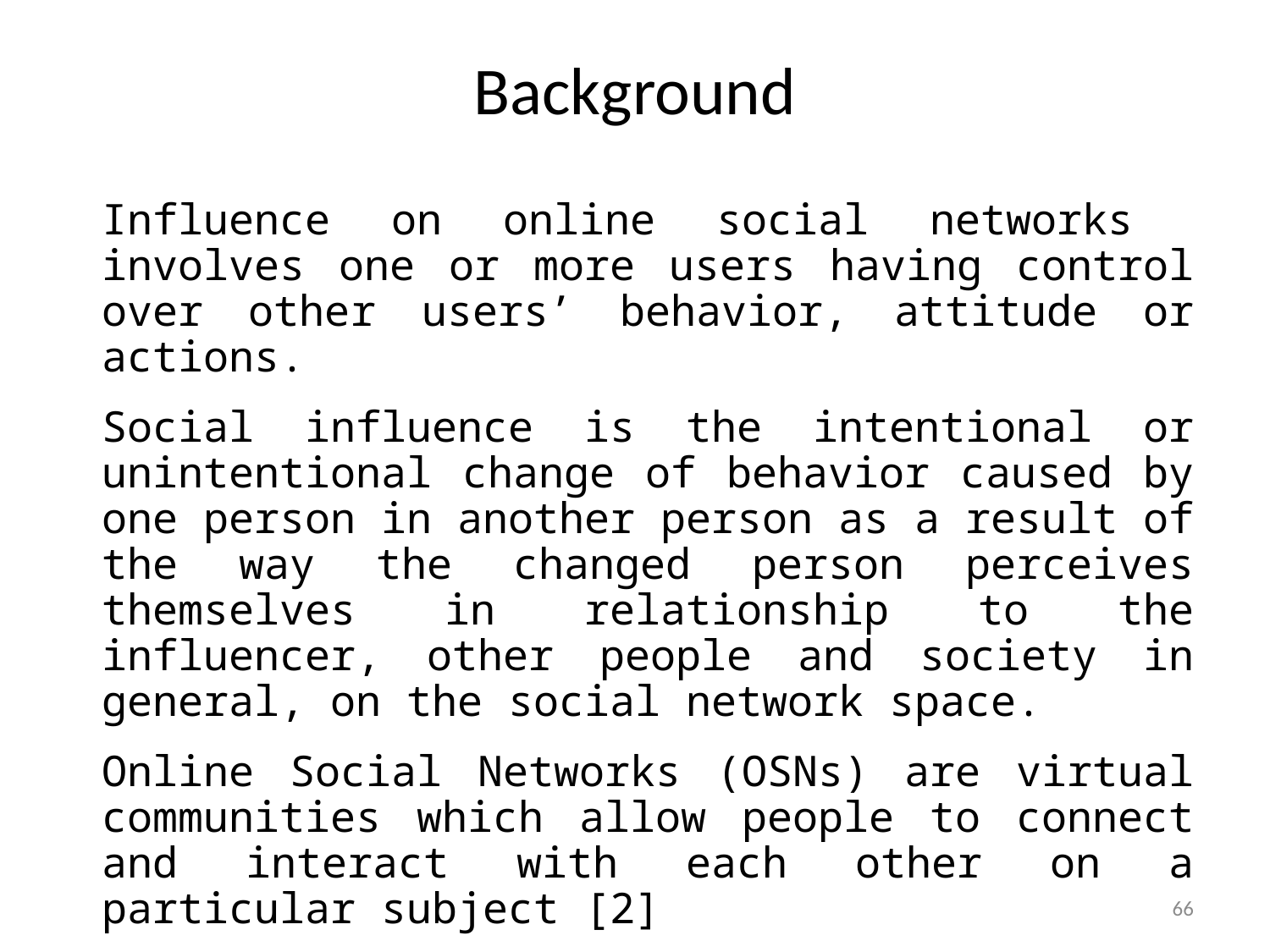

# Background

Influence on online social networks  involves one or more users having control over other users’ behavior, attitude or actions.
Social influence is the intentional or unintentional change of behavior caused by one person in another person as a result of the way the changed person perceives themselves in relationship to the influencer, other people and society in general, on the social network space.
Online Social Networks (OSNs) are virtual communities which allow people to connect and interact with each other on a particular subject [2]

66